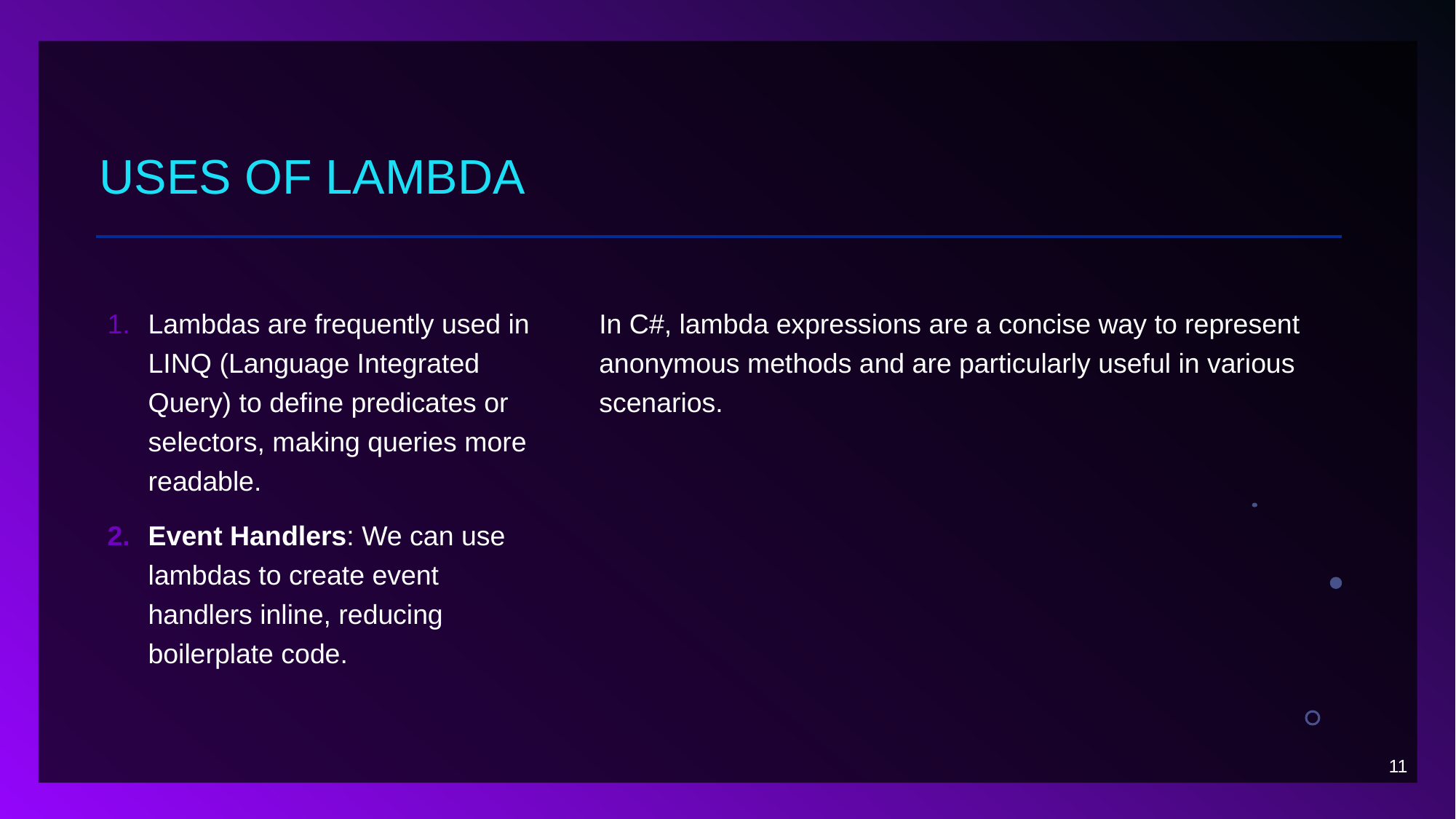

# Uses of lambda
Lambdas are frequently used in LINQ (Language Integrated Query) to define predicates or selectors, making queries more readable.
Event Handlers: We can use lambdas to create event handlers inline, reducing boilerplate code.
In C#, lambda expressions are a concise way to represent anonymous methods and are particularly useful in various scenarios.
11